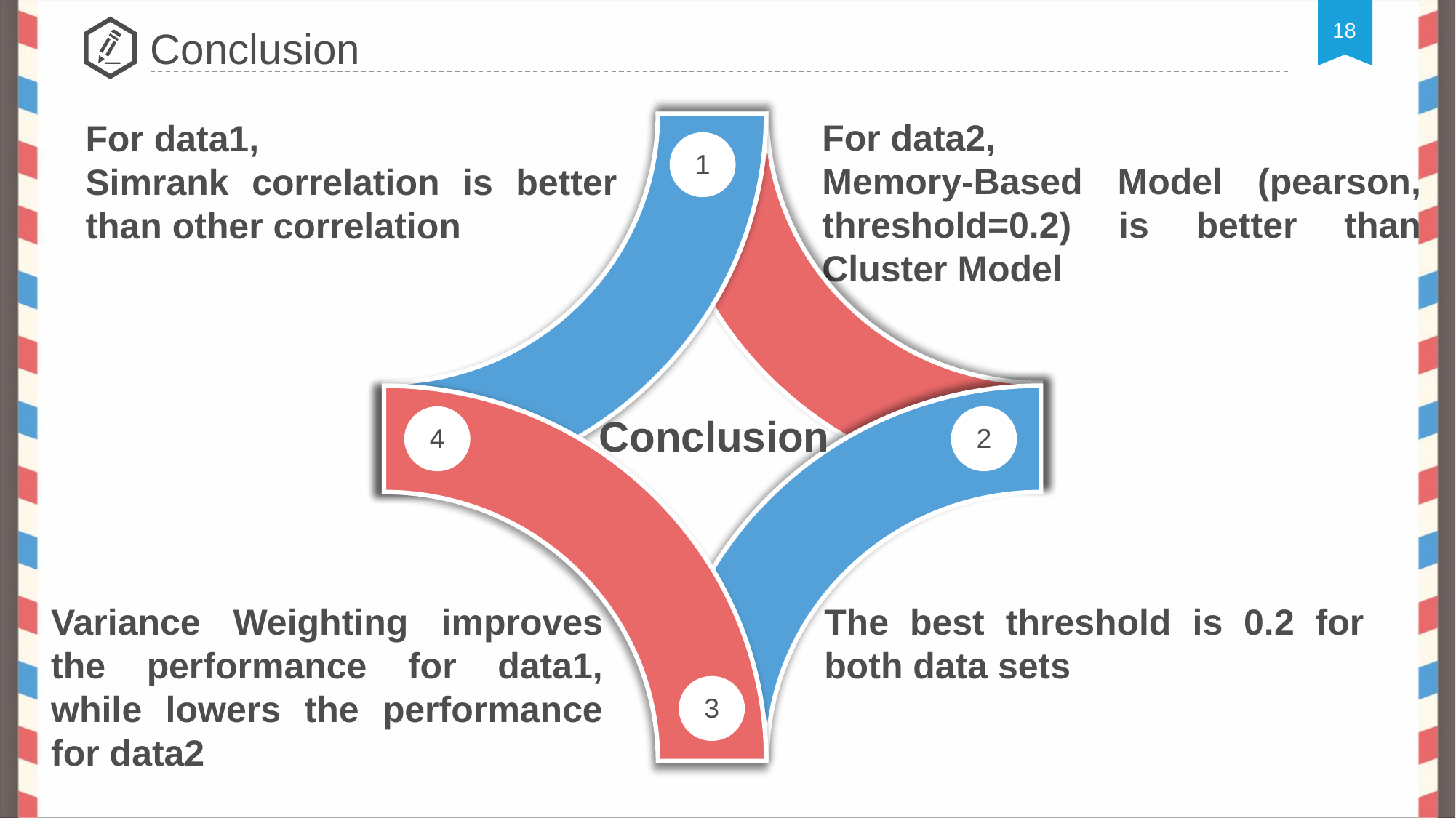

Conclusion
For data2,
Memory-Based Model (pearson, threshold=0.2) is better than Cluster Model

For data1,
Simrank correlation is better than other correlation

1

Conclusion
4
2
3
Variance Weighting improves the performance for data1, while lowers the performance for data2
The best threshold is 0.2 for both data sets